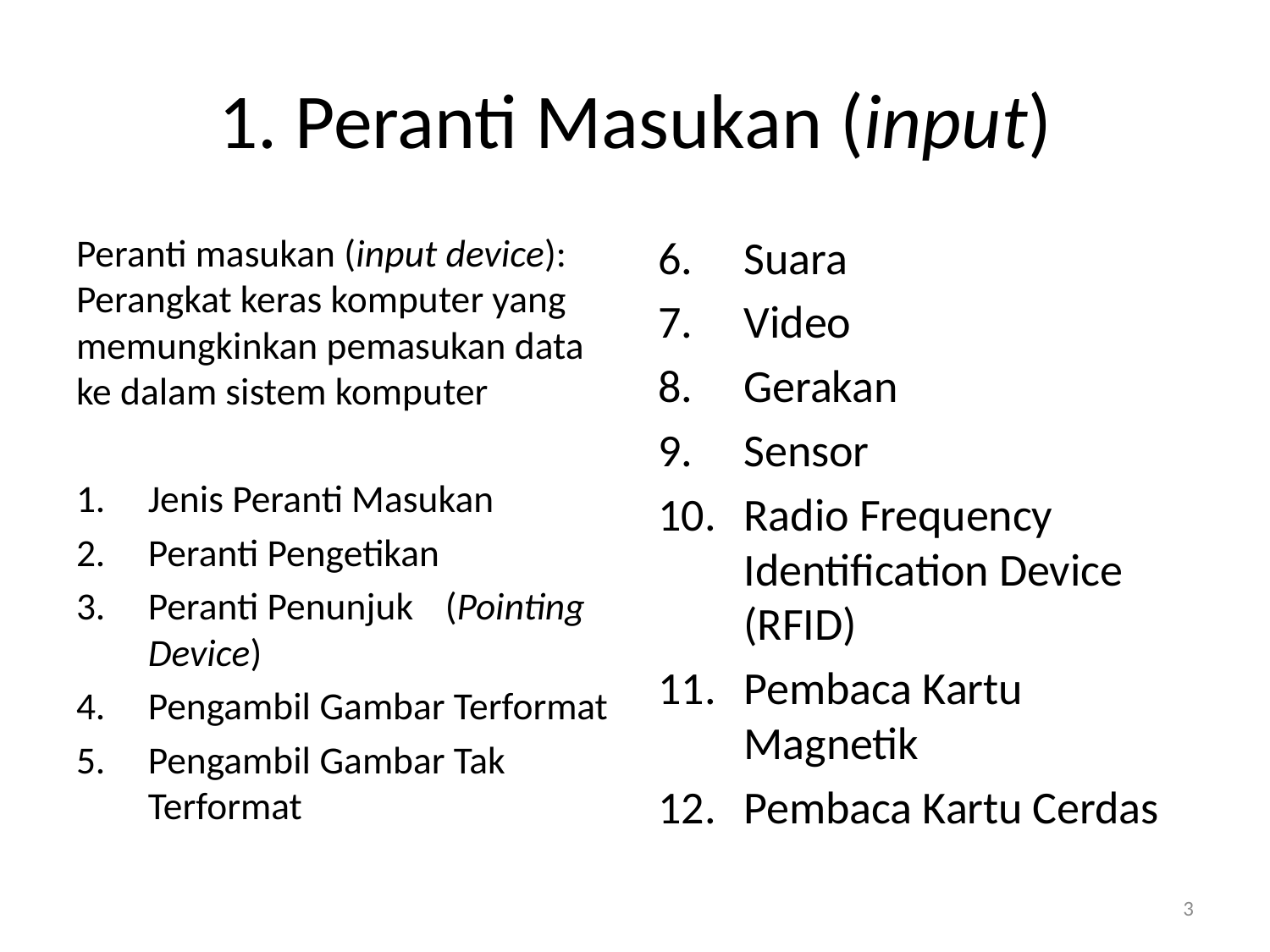

# 1. Peranti Masukan (input)
Peranti masukan (input device): Perangkat keras komputer yang memungkinkan pemasukan data ke dalam sistem komputer

Jenis Peranti Masukan
Peranti Pengetikan
Peranti Penunjuk 	(Pointing Device)
Pengambil Gambar Terformat
Pengambil Gambar Tak Terformat
Suara
Video
Gerakan
Sensor
Radio Frequency Identification Device (RFID)
Pembaca Kartu Magnetik
Pembaca Kartu Cerdas
3